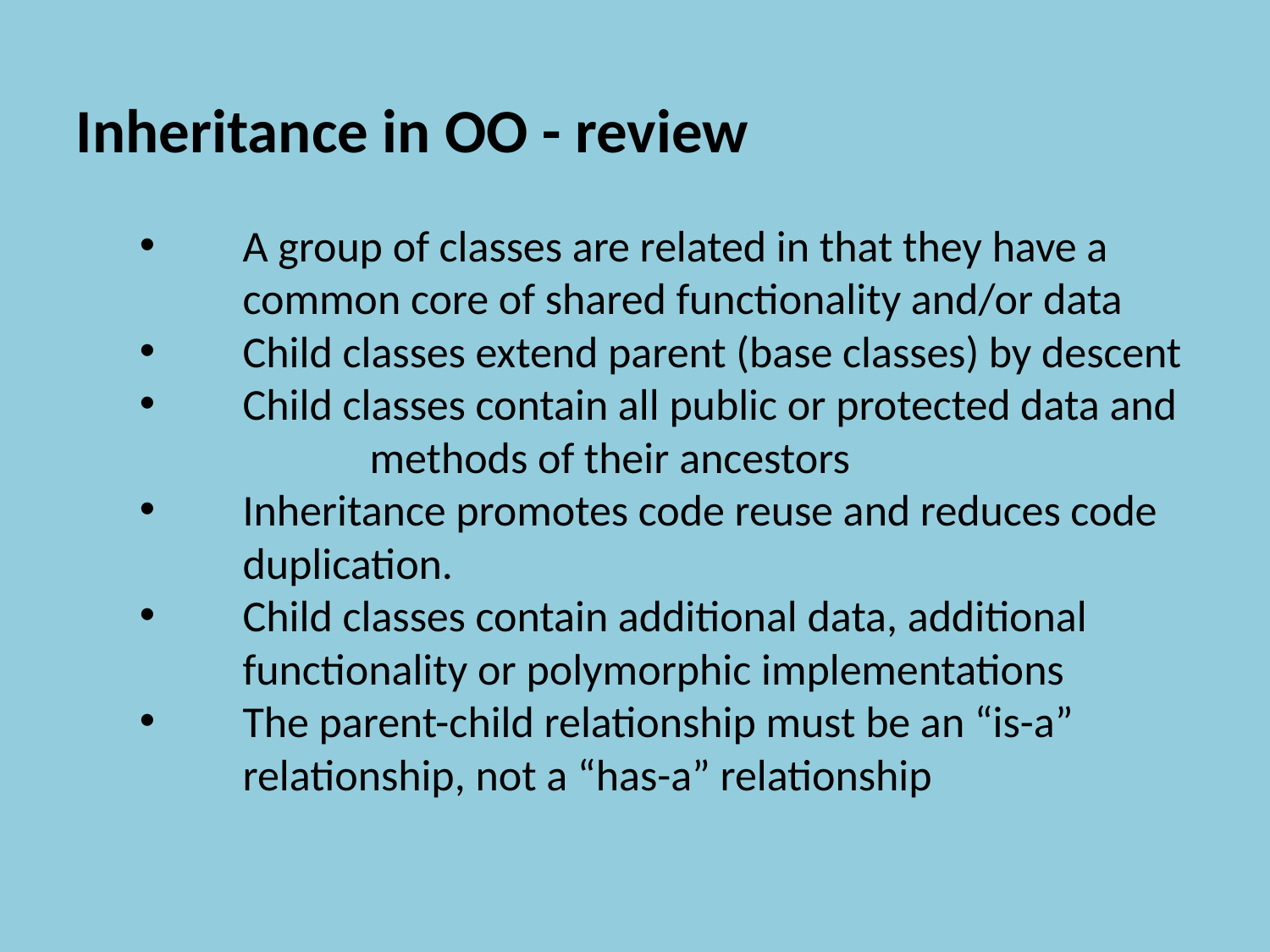

Inheritance in OO - review

A group of classes are related in that they have a common core of shared functionality and/or data
Child classes extend parent (base classes) by descent
Child classes contain all public or protected data and 	methods of their ancestors
Inheritance promotes code reuse and reduces code duplication.
Child classes contain additional data, additional functionality or polymorphic implementations
The parent-child relationship must be an “is-a” relationship, not a “has-a” relationship